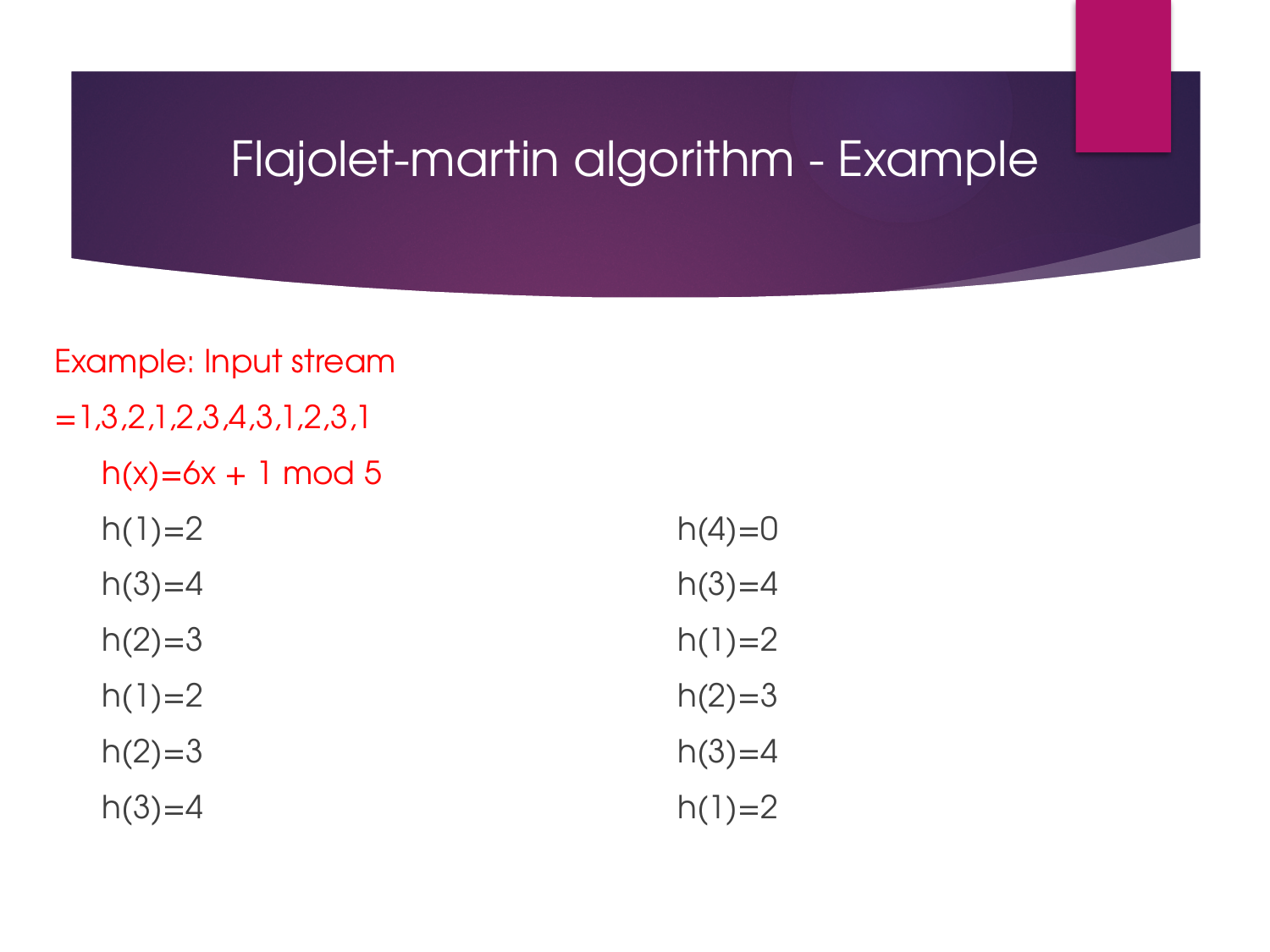

#
Flajolet-martin algorithm - Example
Example: Input stream
=1,3,2,1,2,3,4,3,1,2,3,1
	h(x)=6x + 1 mod 5
	h(1)=2
	h(3)=4
  	h(2)=3
  	h(1)=2
   	h(2)=3
  	h(3)=4

	h(4)=0
	h(3)=4
  	h(1)=2
  	h(2)=3
  	h(3)=4
  	h(1)=2